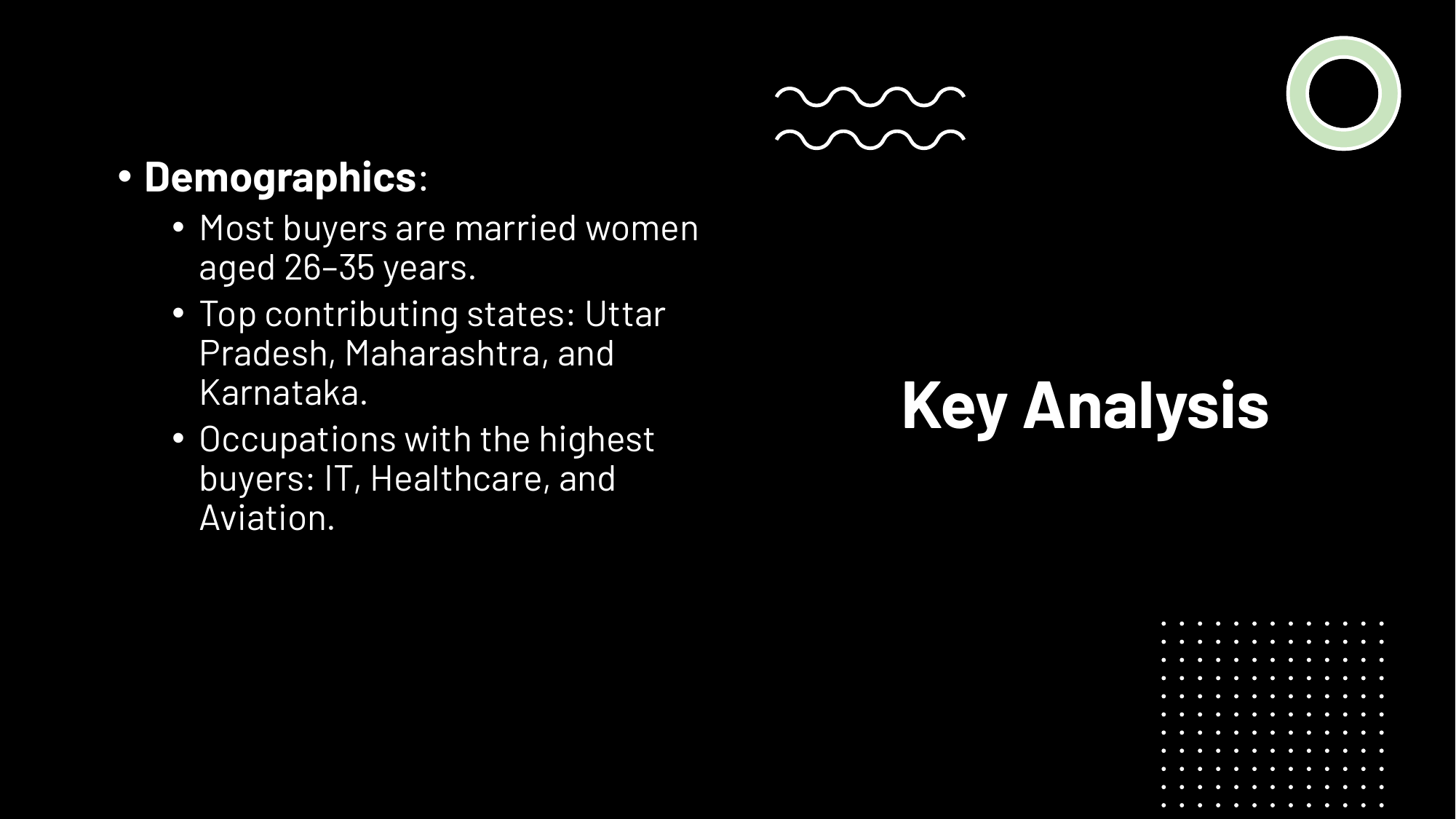

# Key Analysis
Demographics:
Most buyers are married women aged 26–35 years.
Top contributing states: Uttar Pradesh, Maharashtra, and Karnataka.
Occupations with the highest buyers: IT, Healthcare, and Aviation.